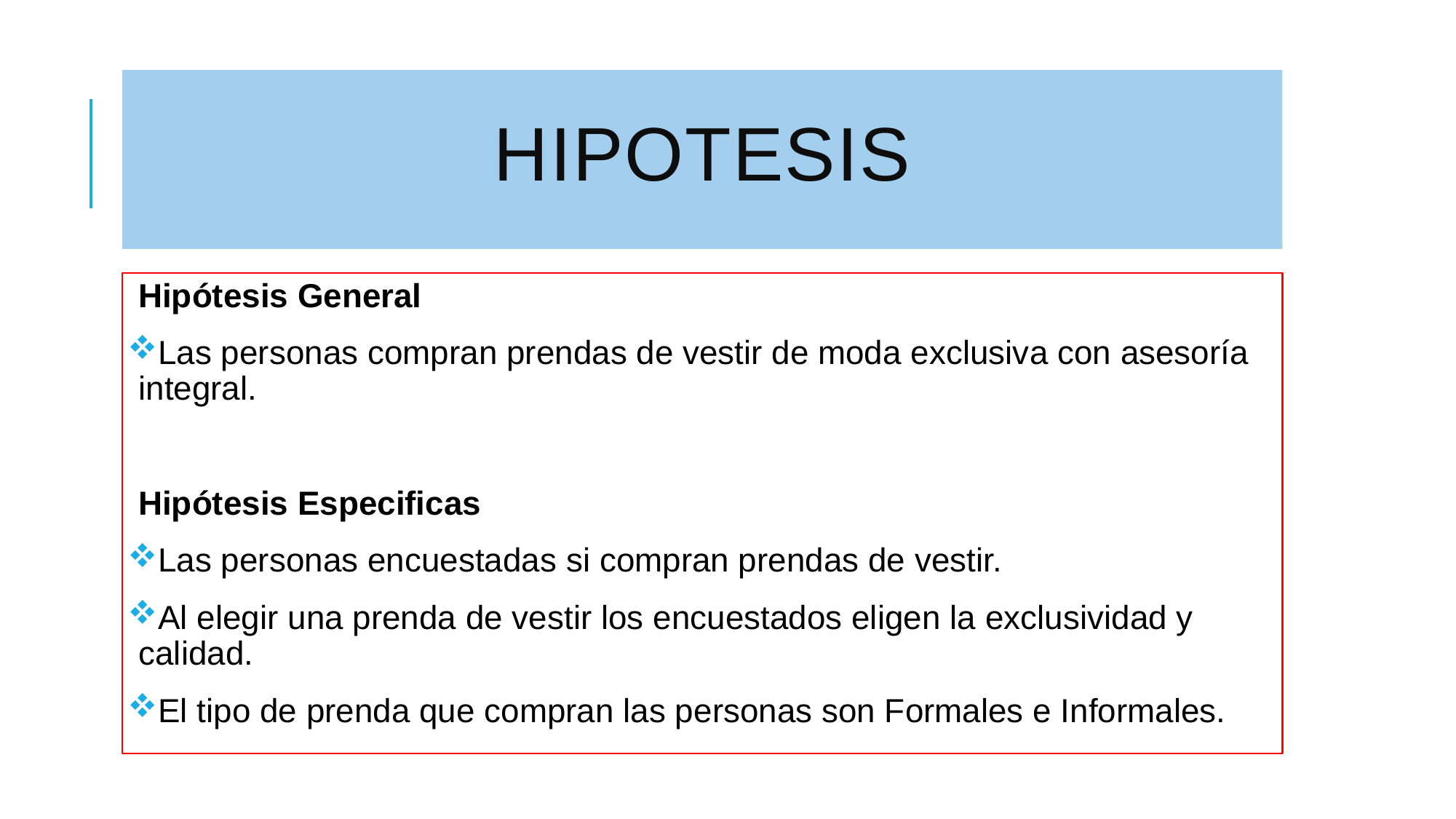

# HIPOTESIS
Hipótesis General
Las personas compran prendas de vestir de moda exclusiva con asesoría integral.

Hipótesis Especificas
Las personas encuestadas si compran prendas de vestir.
Al elegir una prenda de vestir los encuestados eligen la exclusividad y calidad.
El tipo de prenda que compran las personas son Formales e Informales.